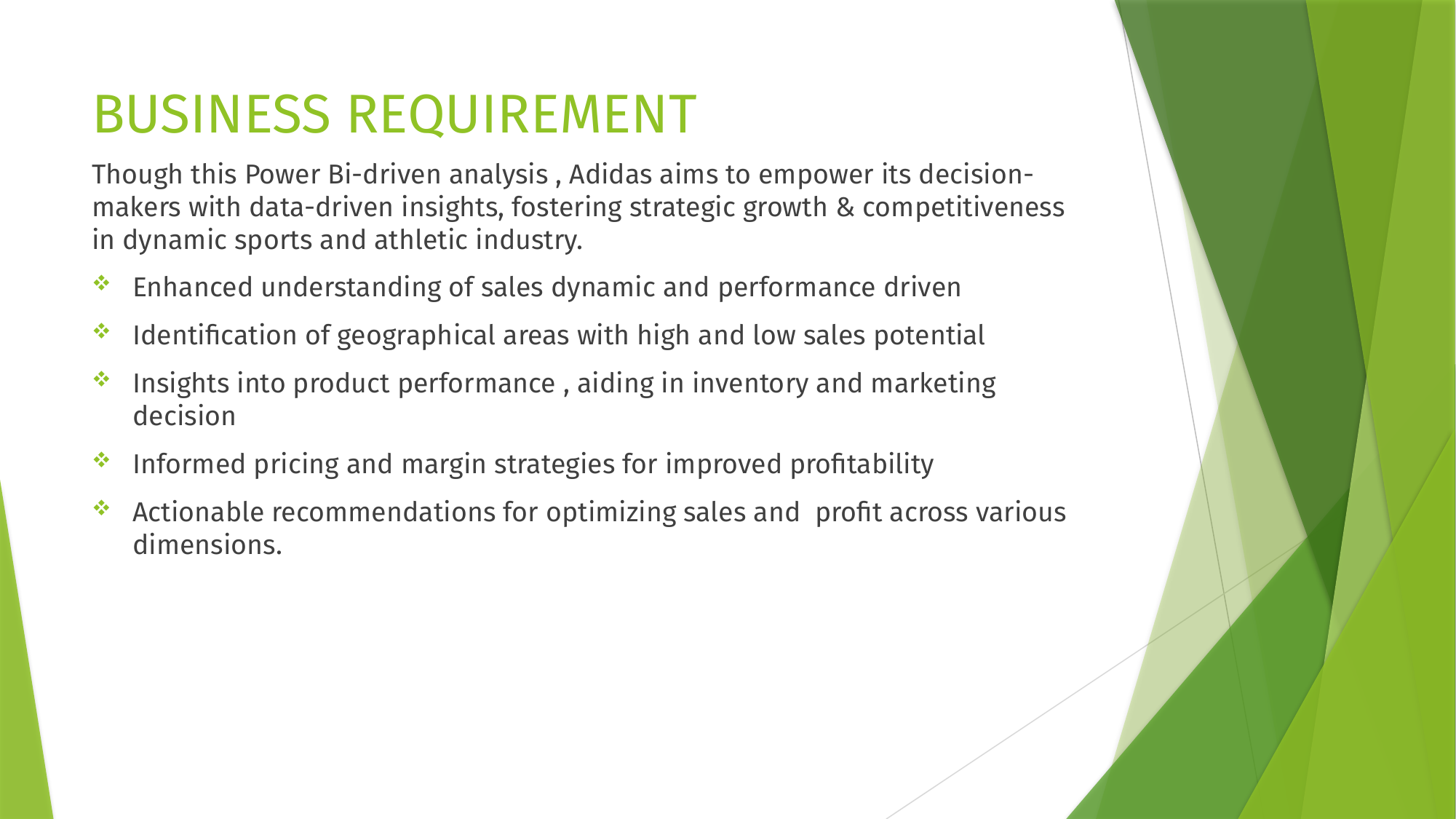

# BUSINESS REQUIREMENT
Though this Power Bi-driven analysis , Adidas aims to empower its decision-makers with data-driven insights, fostering strategic growth & competitiveness in dynamic sports and athletic industry.
Enhanced understanding of sales dynamic and performance driven
Identification of geographical areas with high and low sales potential
Insights into product performance , aiding in inventory and marketing decision
Informed pricing and margin strategies for improved profitability
Actionable recommendations for optimizing sales and  profit across various dimensions.